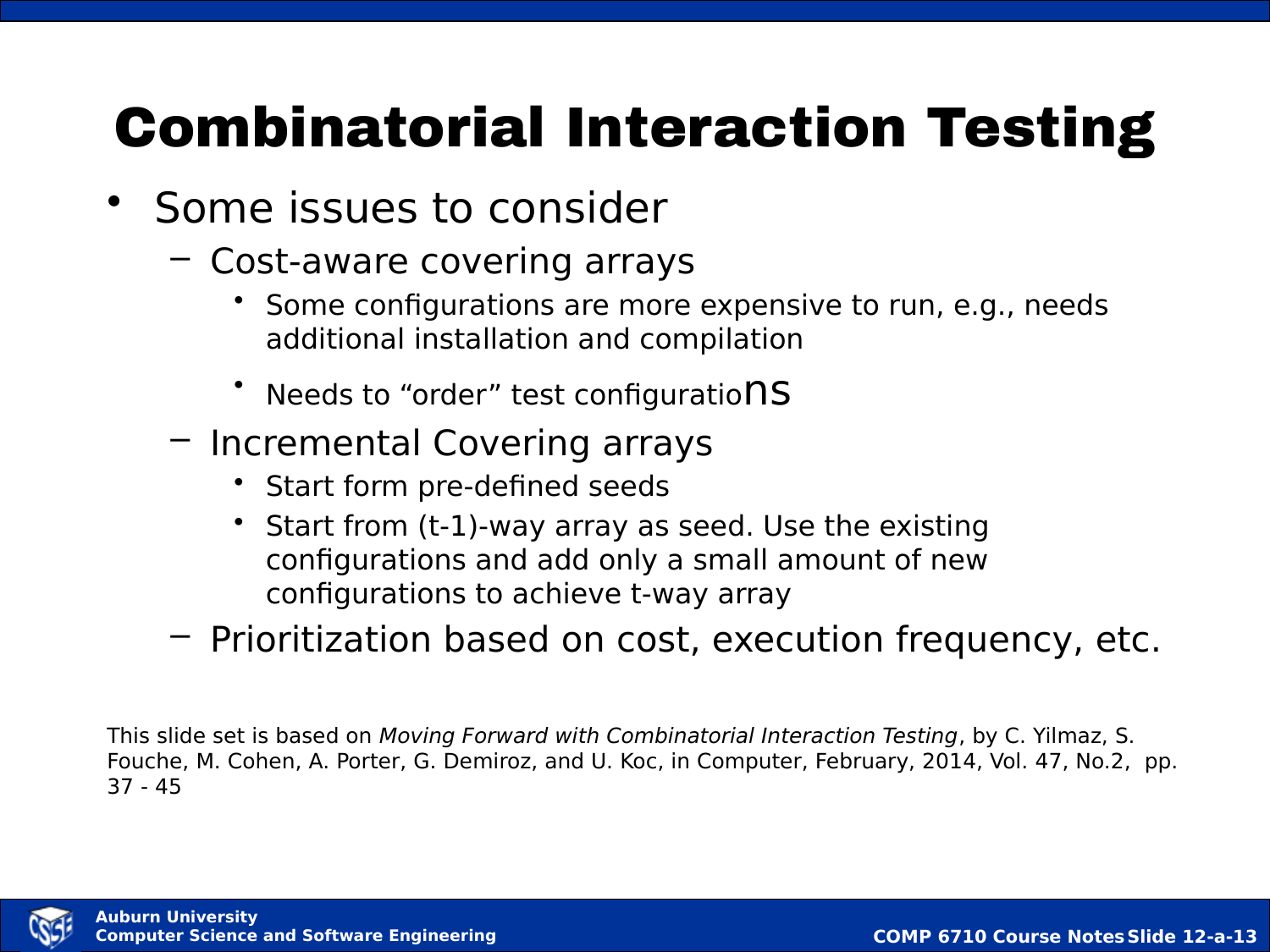

# Combinatorial Interaction Testing
Some issues to consider
Cost-aware covering arrays
Some configurations are more expensive to run, e.g., needs additional installation and compilation
Needs to “order” test configurations
Incremental Covering arrays
Start form pre-defined seeds
Start from (t-1)-way array as seed. Use the existing configurations and add only a small amount of new configurations to achieve t-way array
Prioritization based on cost, execution frequency, etc.

This slide set is based on Moving Forward with Combinatorial Interaction Testing, by C. Yilmaz, S. Fouche, M. Cohen, A. Porter, G. Demiroz, and U. Koc, in Computer, February, 2014, Vol. 47, No.2,  pp. 37 - 45